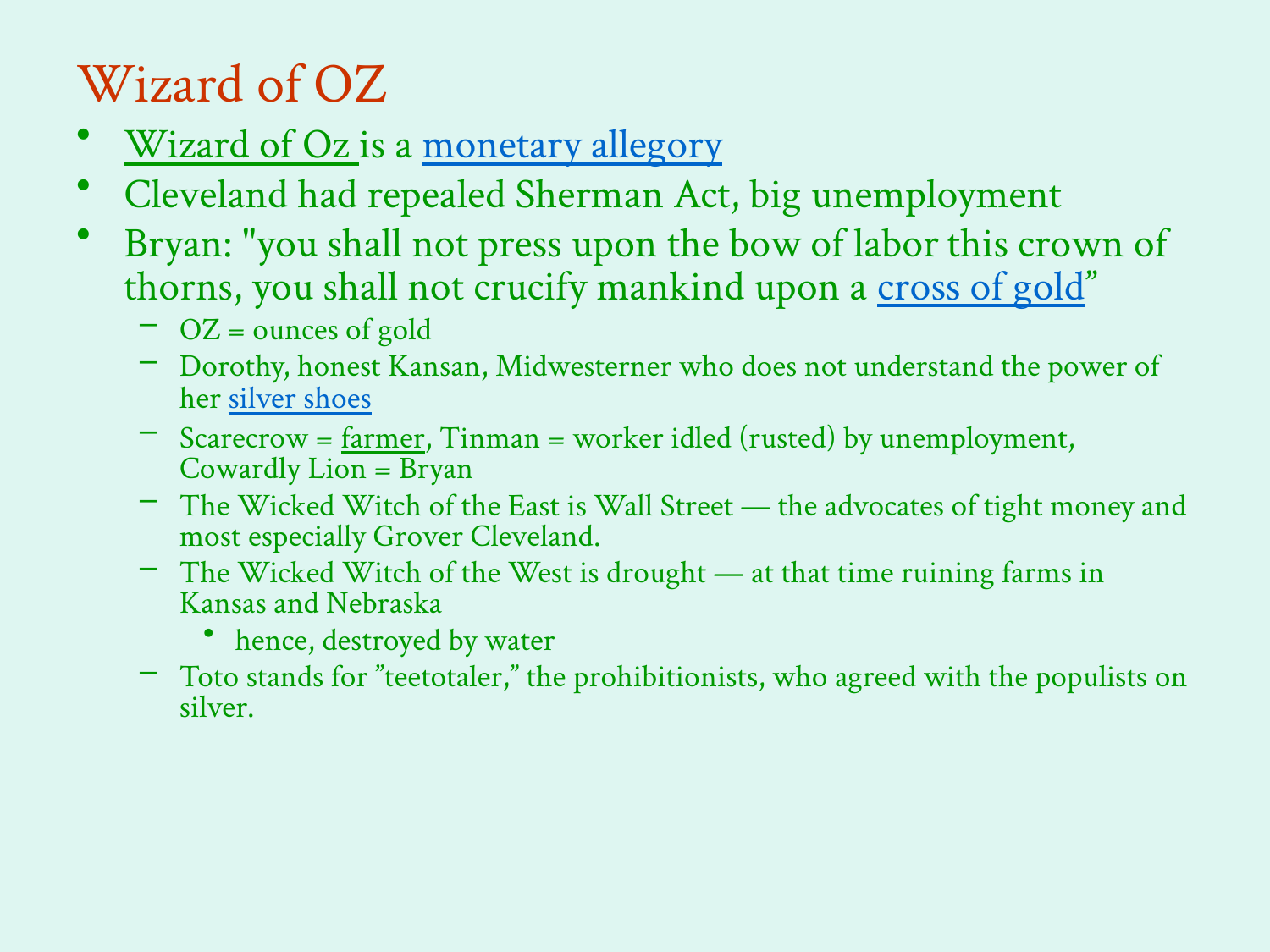

# Wizard of OZ
Wizard of Oz is a monetary allegory
Cleveland had repealed Sherman Act, big unemployment
Bryan: "you shall not press upon the bow of labor this crown of thorns, you shall not crucify mankind upon a cross of gold”
OZ = ounces of gold
Dorothy, honest Kansan, Midwesterner who does not understand the power of her silver shoes
Scarecrow = farmer, Tinman = worker idled (rusted) by unemployment, Cowardly Lion = Bryan
The Wicked Witch of the East is Wall Street — the advocates of tight money and most especially Grover Cleveland.
The Wicked Witch of the West is drought — at that time ruining farms in Kansas and Nebraska
hence, destroyed by water
Toto stands for ”teetotaler,” the prohibitionists, who agreed with the populists on silver.